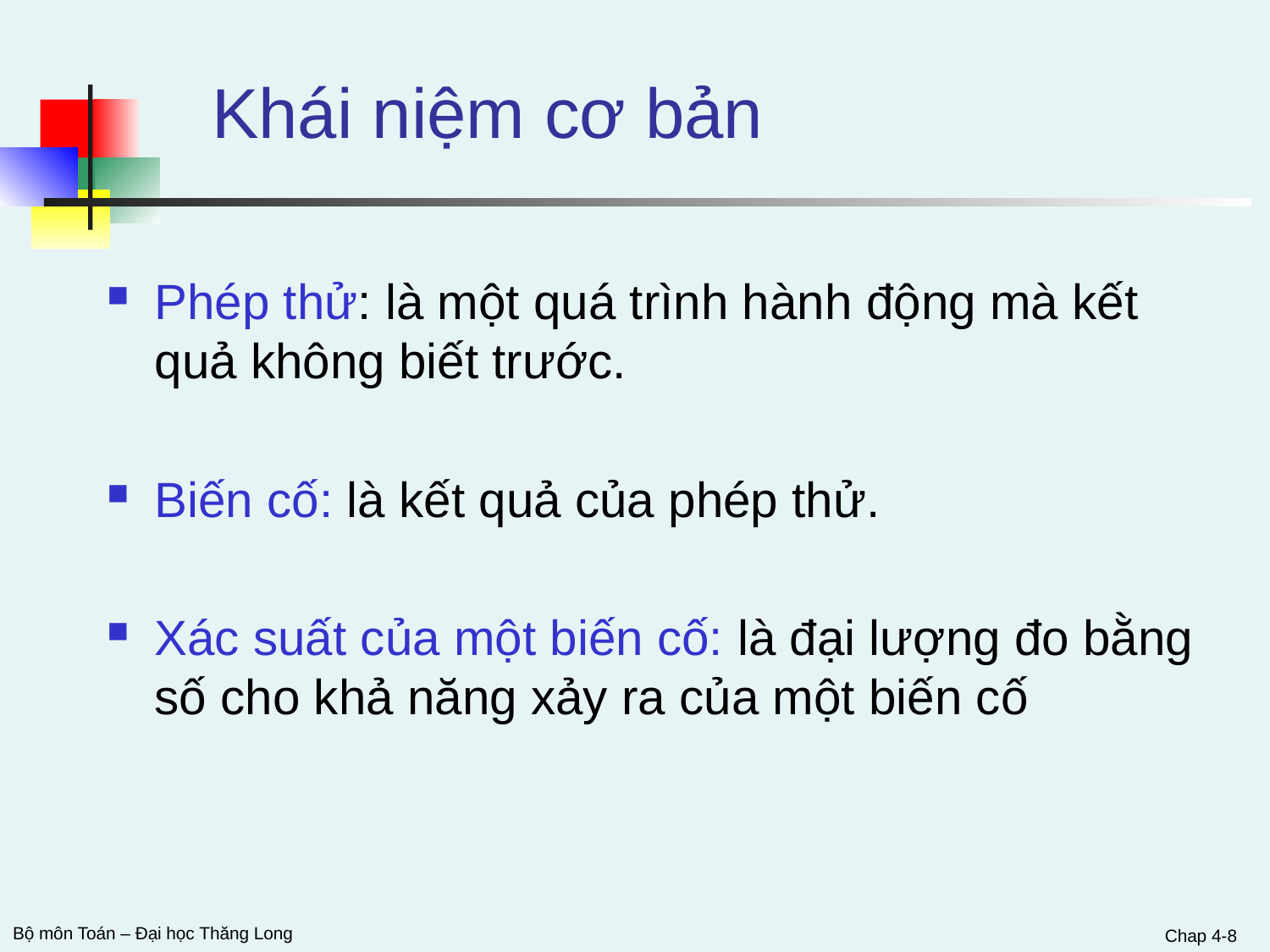

# Khái niệm cơ bản
Phép thử: là một quá trình hành động mà kết quả không biết trước.

Biến cố: là kết quả của phép thử.

Xác suất của một biến cố: là đại lượng đo bằng số cho khả năng xảy ra của một biến cố
Chap 4-8
Bộ môn Toán – Đại học Thăng Long